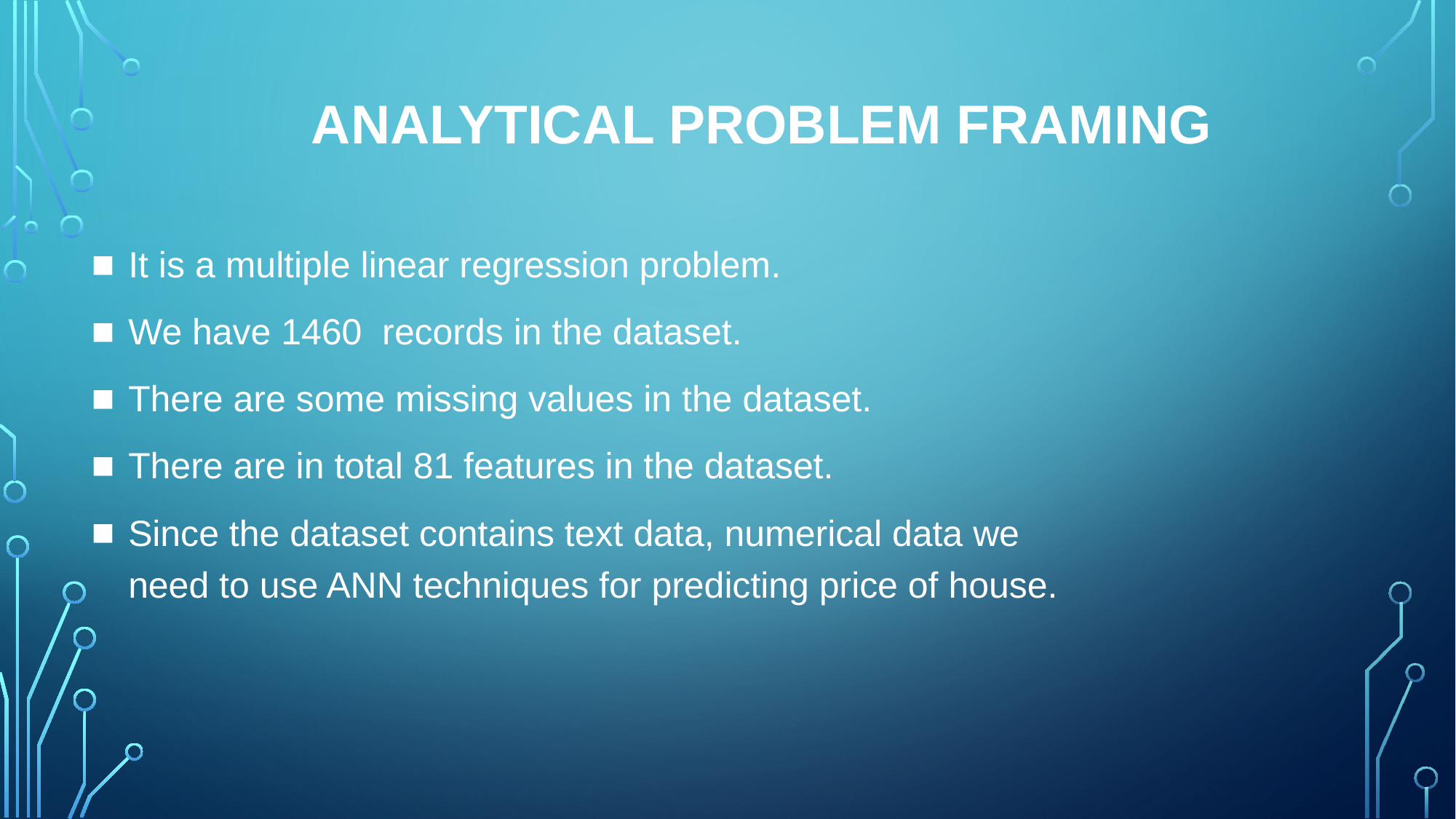

# ANALYTICAL PROBLEM FRAMING
It is a multiple linear regression problem.
We have 1460  records in the dataset.
There are some missing values in the dataset.
There are in total 81 features in the dataset.
Since the dataset contains text data, numerical data we need to use ANN techniques for predicting price of house.